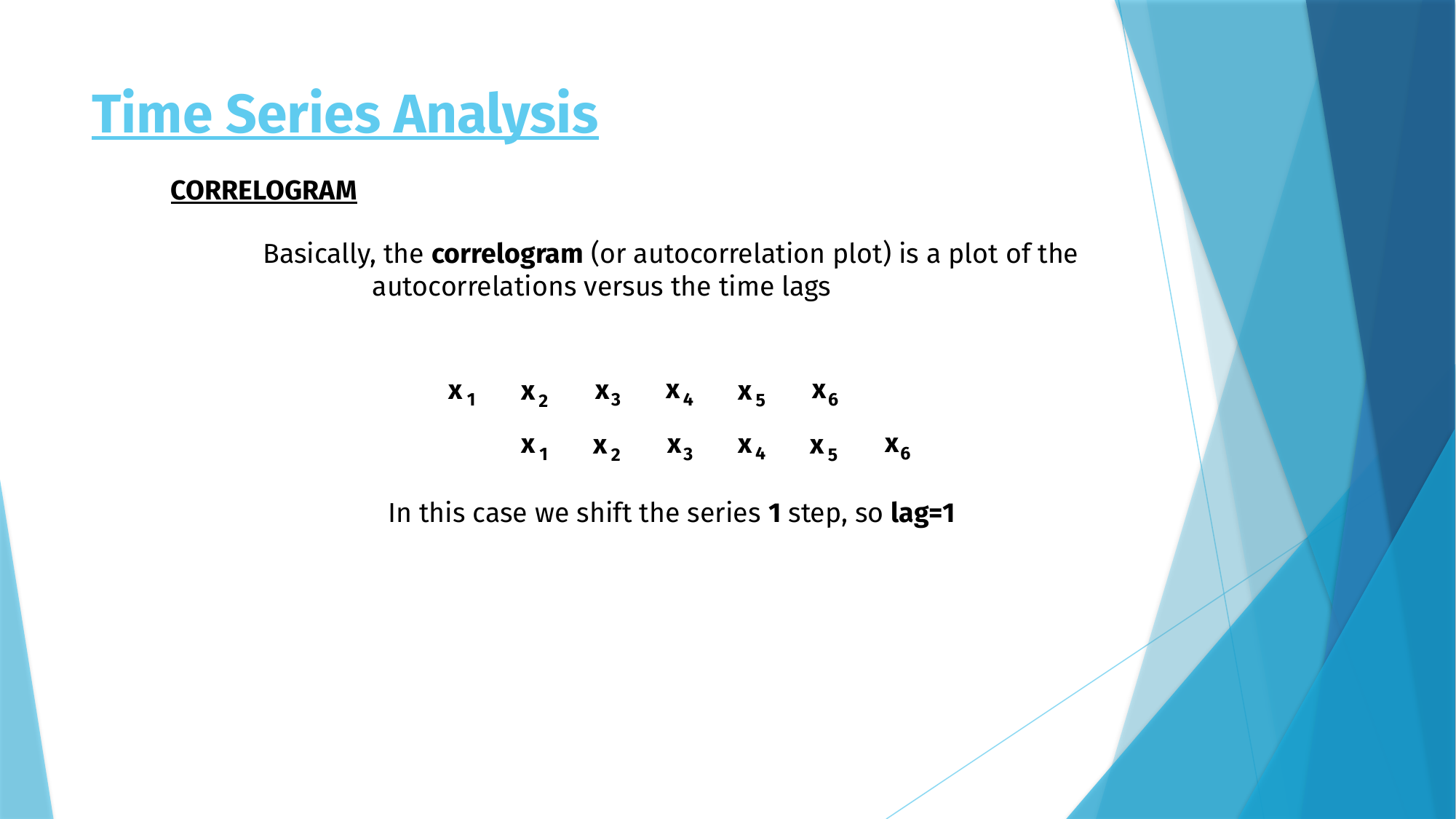

# Time Series Analysis
CORRELOGRAM
Basically, the correlogram (or autocorrelation plot) is a plot of the
	autocorrelations versus the time lags
x
x
x
x
x
x
6
4
3
1
5
2
x
x
x
x
x
x
6
4
3
1
5
2
In this case we shift the series 1 step, so lag=1